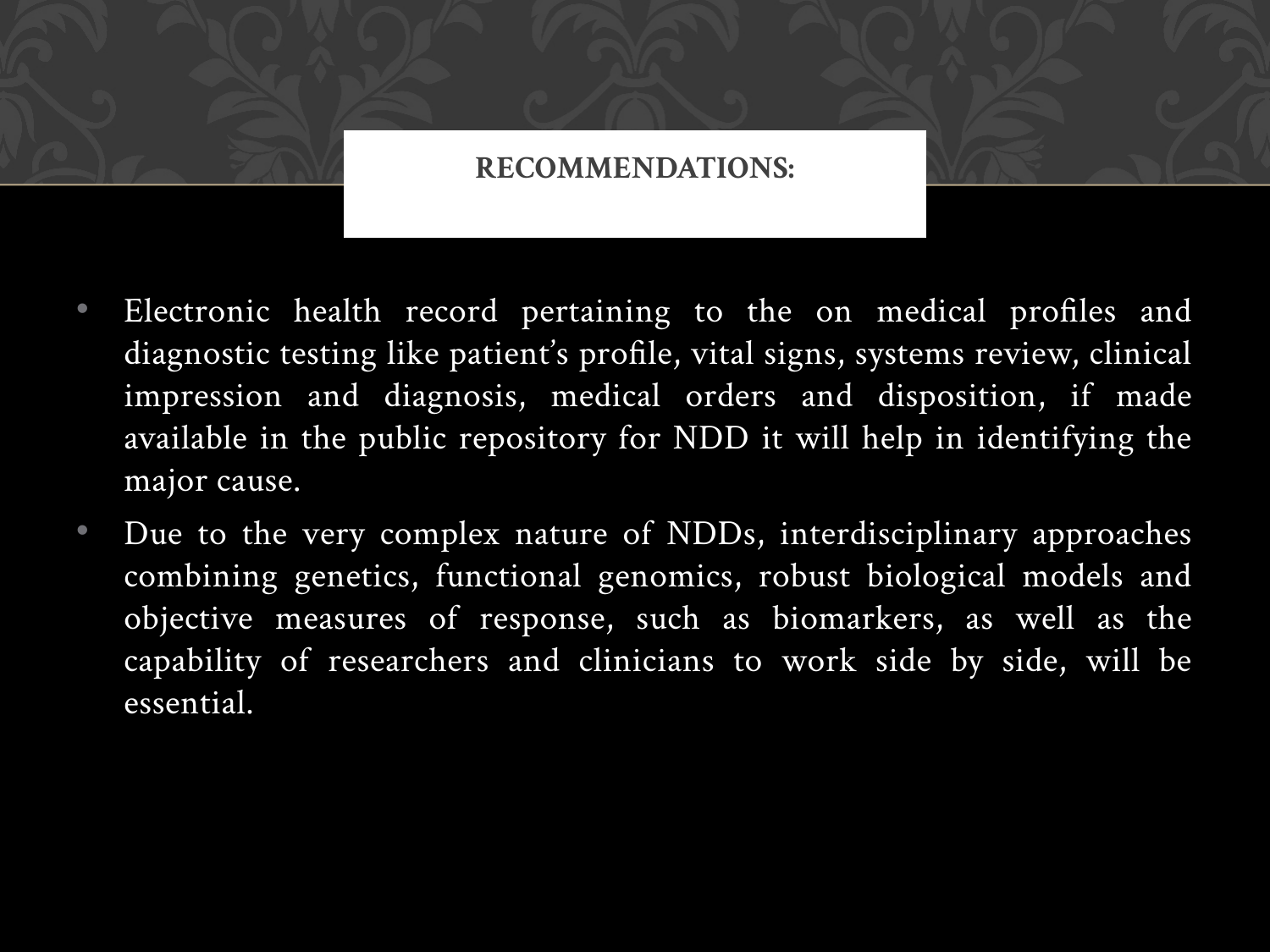

# Recommendations:
Electronic health record pertaining to the on medical profiles and diagnostic testing like patient’s profile, vital signs, systems review, clinical impression and diagnosis, medical orders and disposition, if made available in the public repository for NDD it will help in identifying the major cause.
Due to the very complex nature of NDDs, interdisciplinary approaches combining genetics, functional genomics, robust biological models and objective measures of response, such as biomarkers, as well as the capability of researchers and clinicians to work side by side, will be essential.